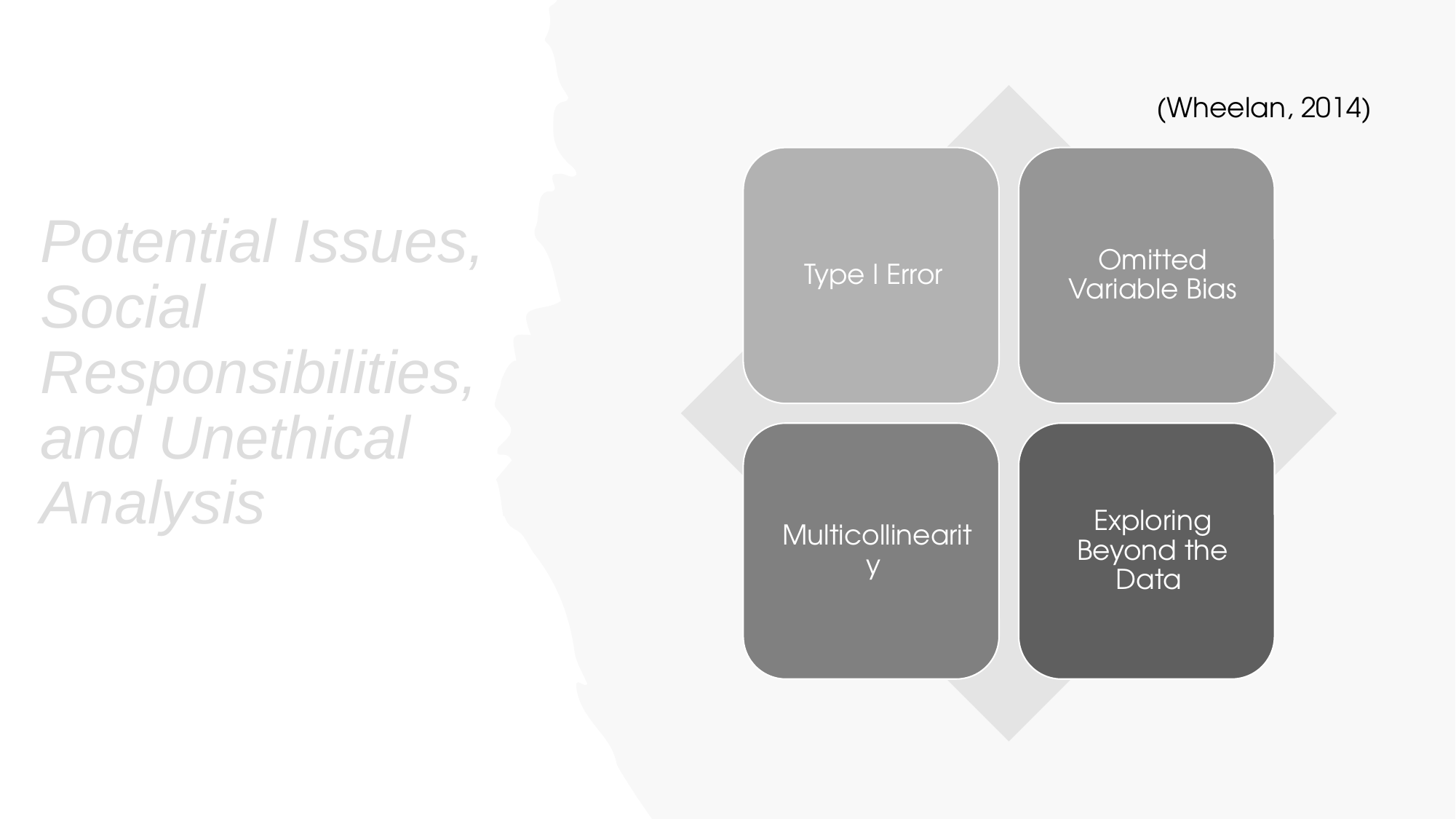

# Potential Issues, Social Responsibilities, and Unethical Analysis
Type I Error
Omitted Variable Bias
Multicollinearity
Exploring Beyond the Data
(Wheelan, 2014)